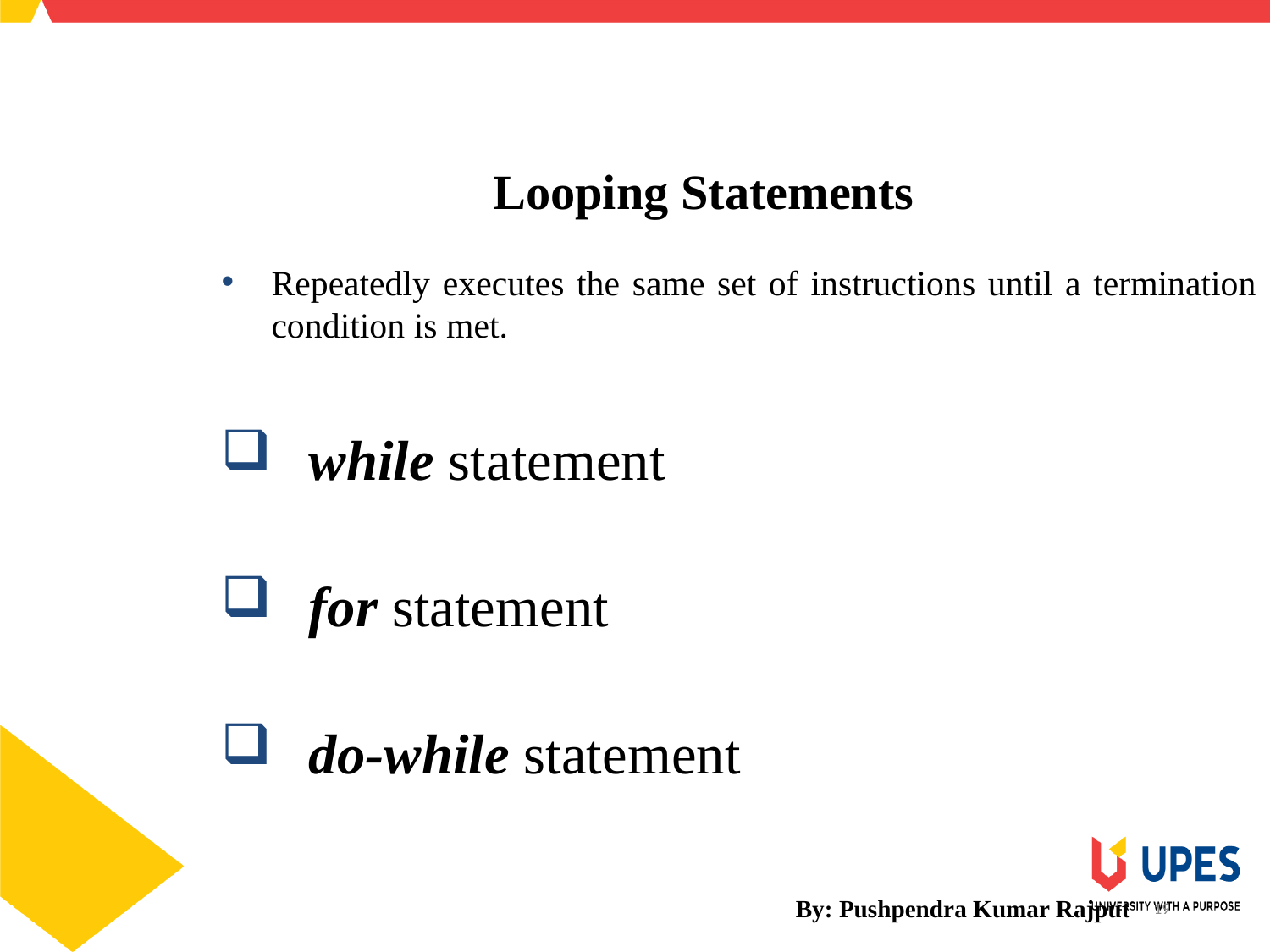

SCHOOL OF ENGINEERING & TECHNOLOGY
DEPARTMENT OF COMPUTER SCIENCE AND ENGINEERING
Looping Statements
Repeatedly executes the same set of instructions until a termination condition is met.
while statement
for statement
do-while statement

By: Pushpendra Kumar Rajput
19